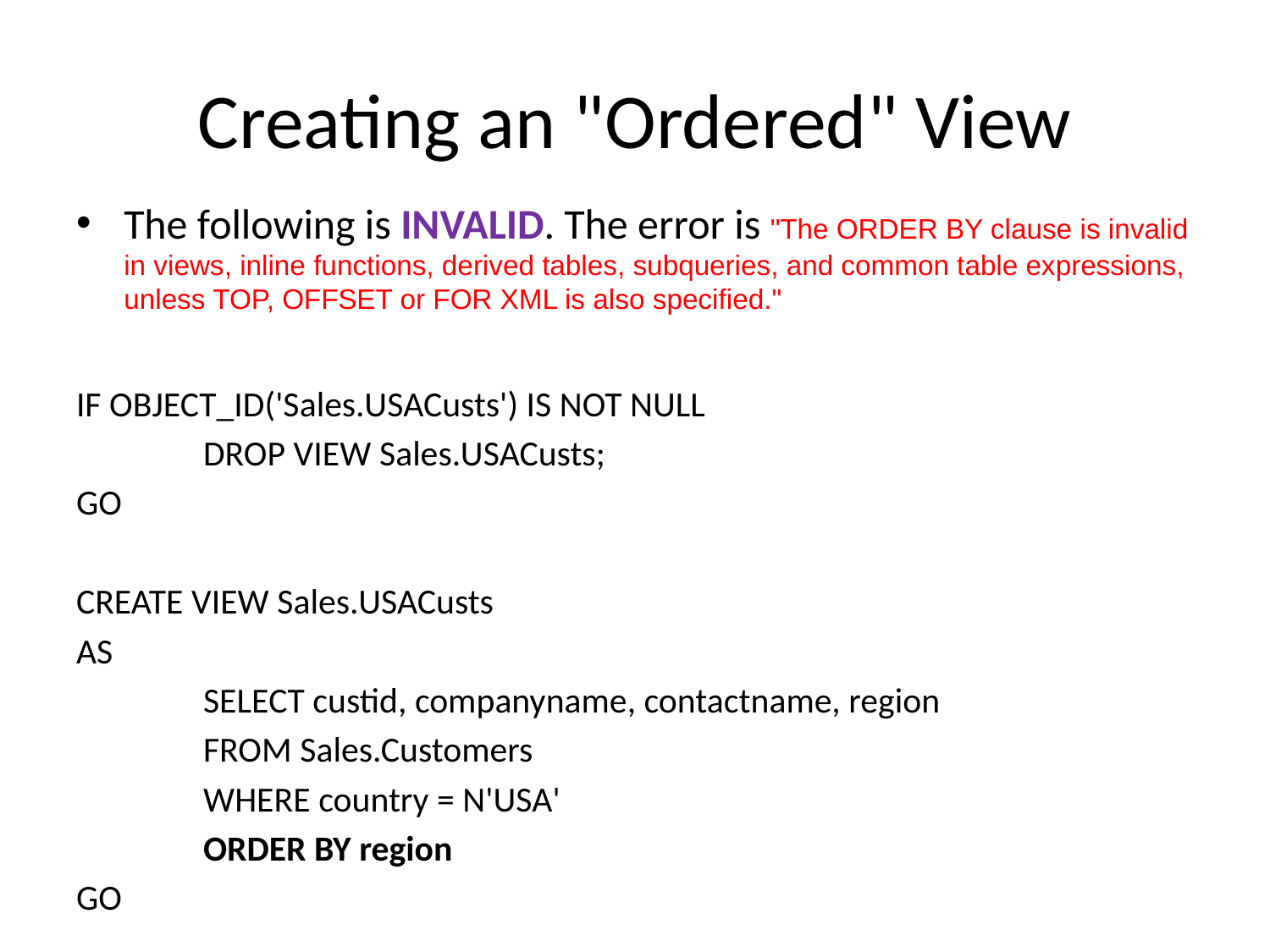

# Creating an "Ordered" View
The following is INVALID. The error is "The ORDER BY clause is invalid in views, inline functions, derived tables, subqueries, and common table expressions, unless TOP, OFFSET or FOR XML is also specified."

IF OBJECT_ID('Sales.USACusts') IS NOT NULL
	DROP VIEW Sales.USACusts;
GO

CREATE VIEW Sales.USACusts
AS
	SELECT custid, companyname, contactname, region
	FROM Sales.Customers
	WHERE country = N'USA'
	ORDER BY region
GO